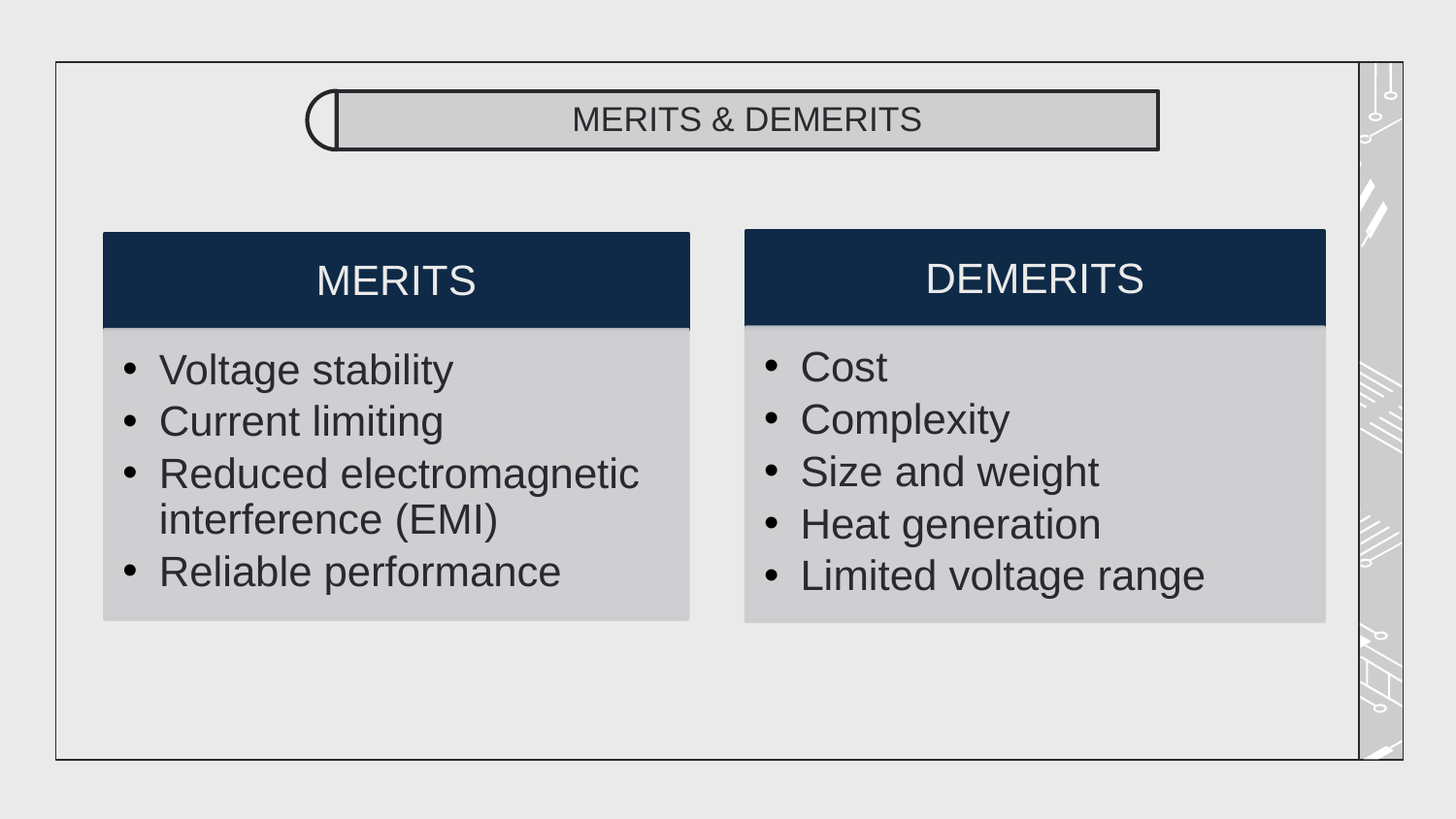

MERITS & DEMERITS
MERITS
Voltage stability
Current limiting
Reduced electromagnetic interference (EMI)
Reliable performance
DEMERITS
Cost
Complexity
Size and weight
Heat generation
Limited voltage range